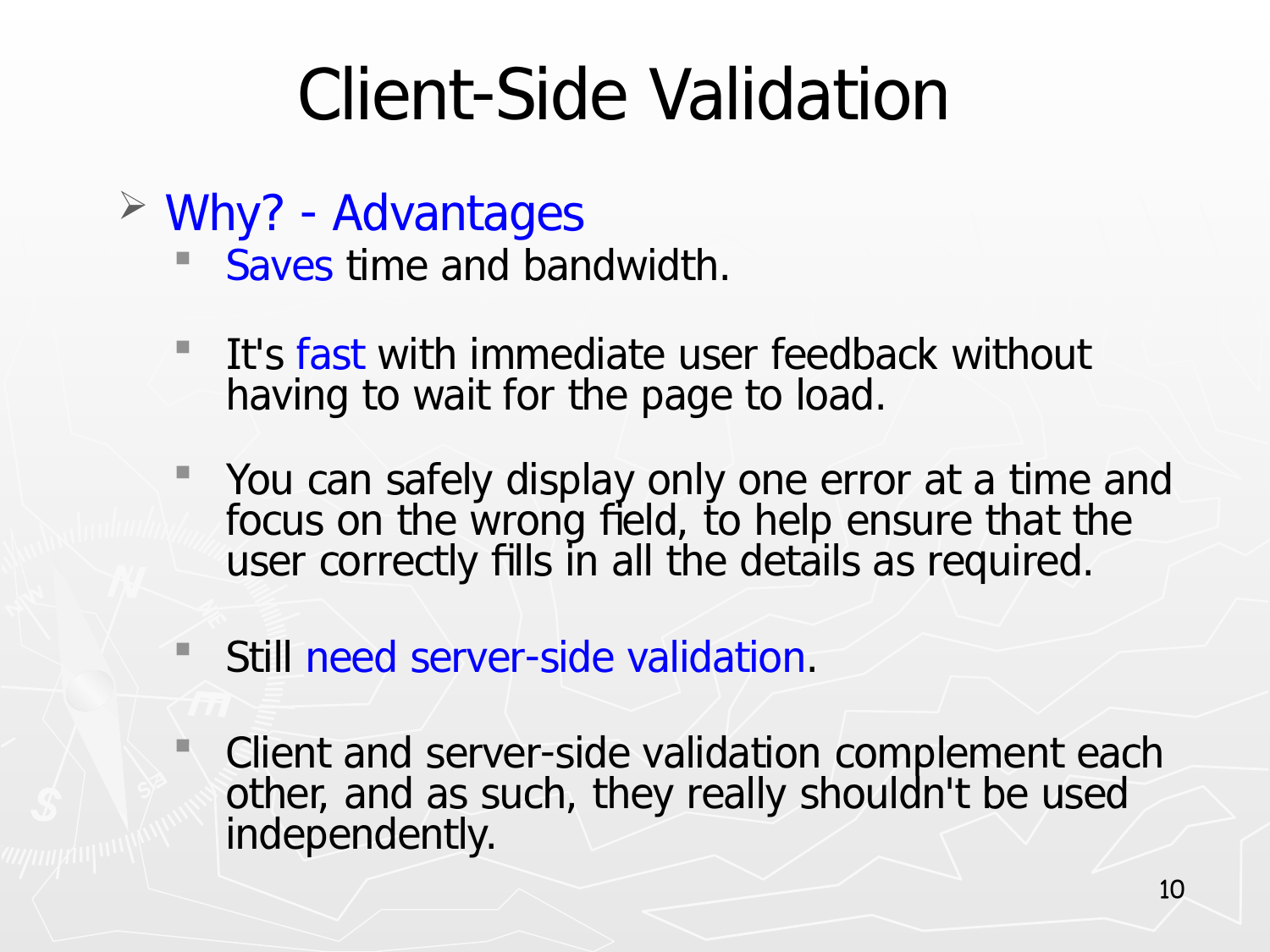

Client-Side Validation
Why? - Advantages
Saves time and bandwidth.

It's fast with immediate user feedback without having to wait for the page to load.

You can safely display only one error at a time and focus on the wrong field, to help ensure that the user correctly fills in all the details as required.

Still need server-side validation.

Client and server-side validation complement each other, and as such, they really shouldn't be used independently.
10